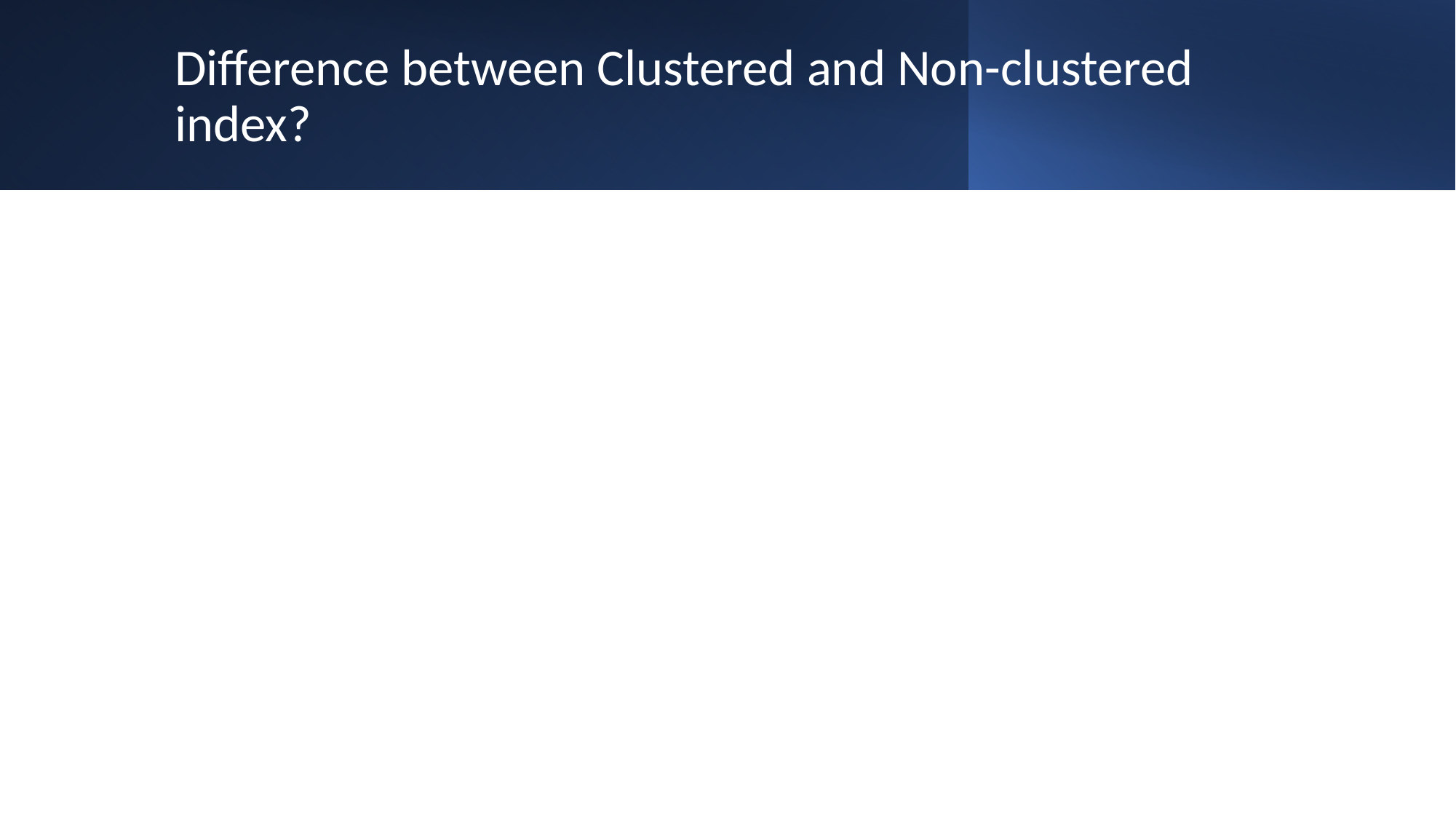

# Difference between Clustered and Non-clustered index?